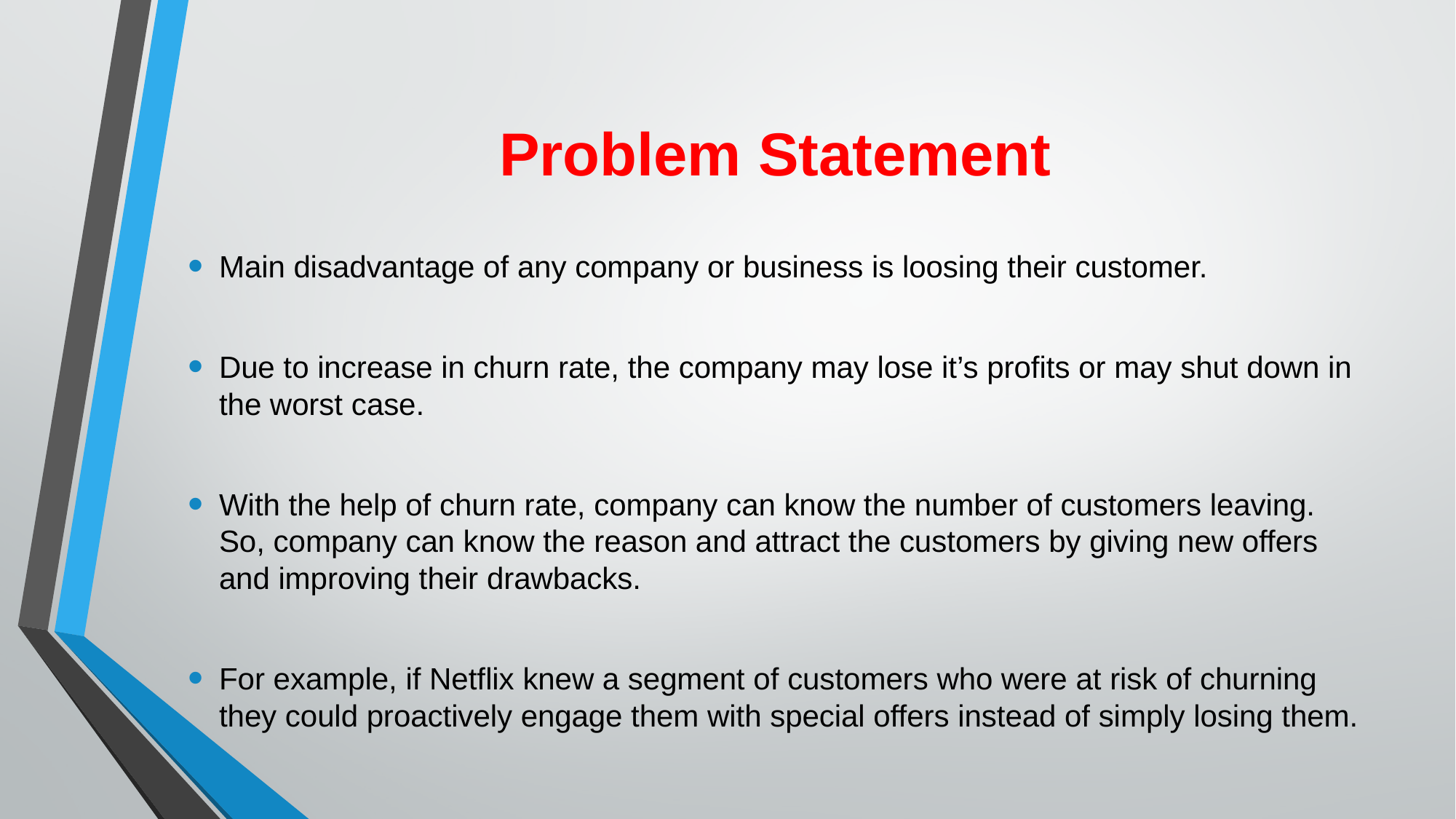

# Problem Statement
Main disadvantage of any company or business is loosing their customer.

Due to increase in churn rate, the company may lose it’s profits or may shut down in the worst case.

With the help of churn rate, company can know the number of customers leaving. So, company can know the reason and attract the customers by giving new offers and improving their drawbacks.

For example, if Netflix knew a segment of customers who were at risk of churning they could proactively engage them with special offers instead of simply losing them.